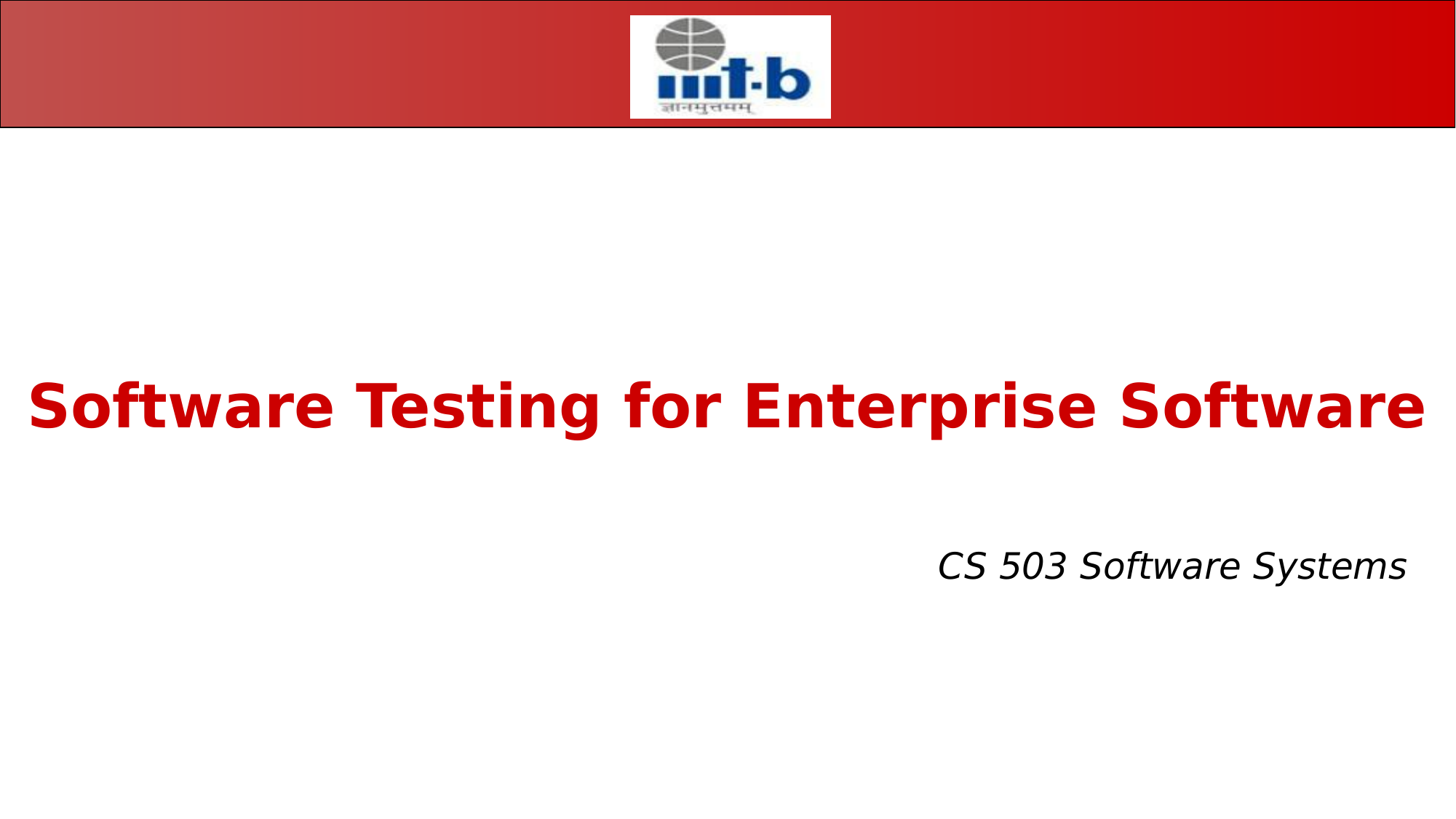

# Software Testing for Enterprise Software
CS 503 Software Systems